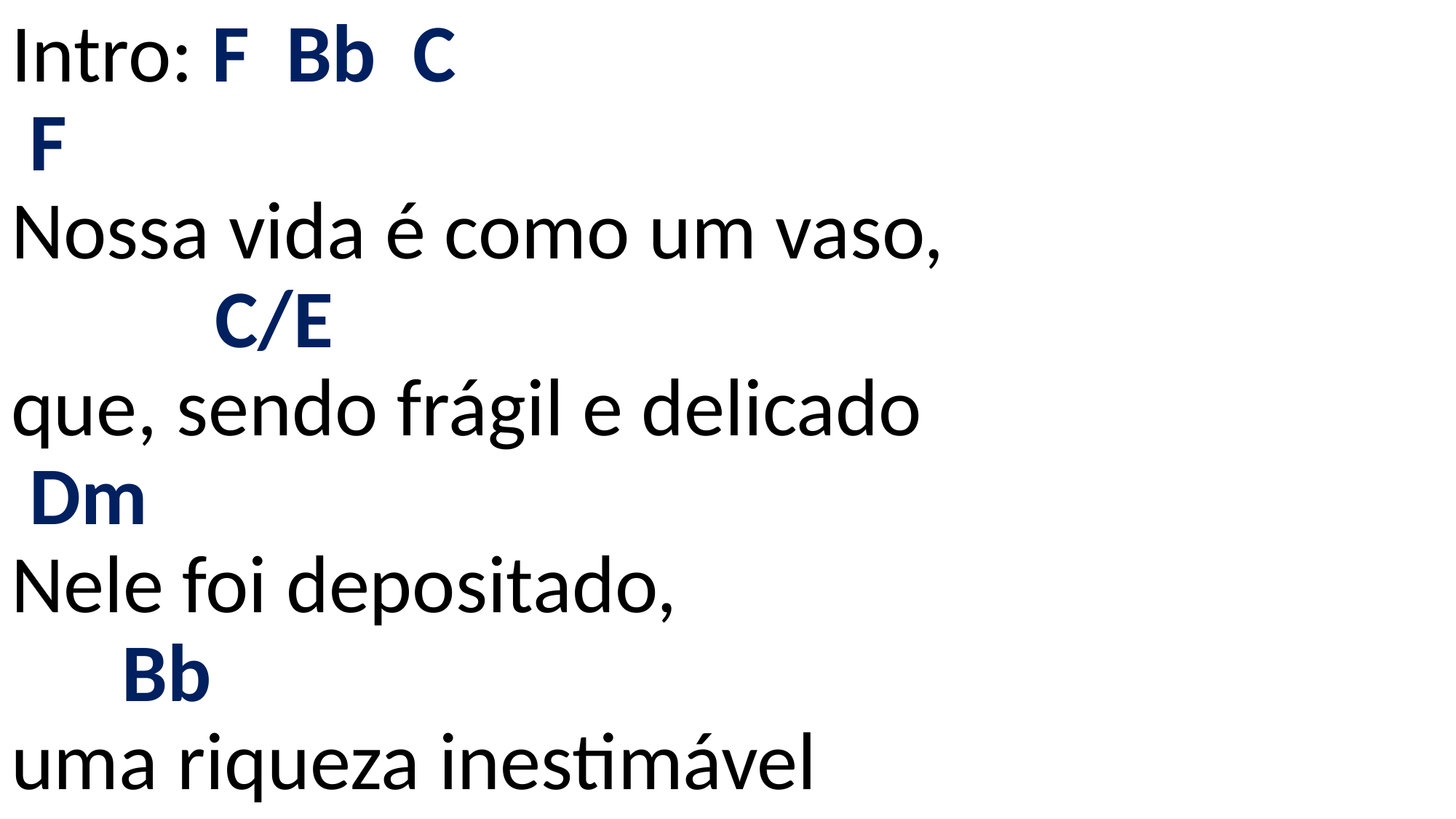

# Intro: F  Bb  C F Nossa vida é como um vaso, C/E que, sendo frágil e delicado Dm Nele foi depositado, Bb uma riqueza inestimável